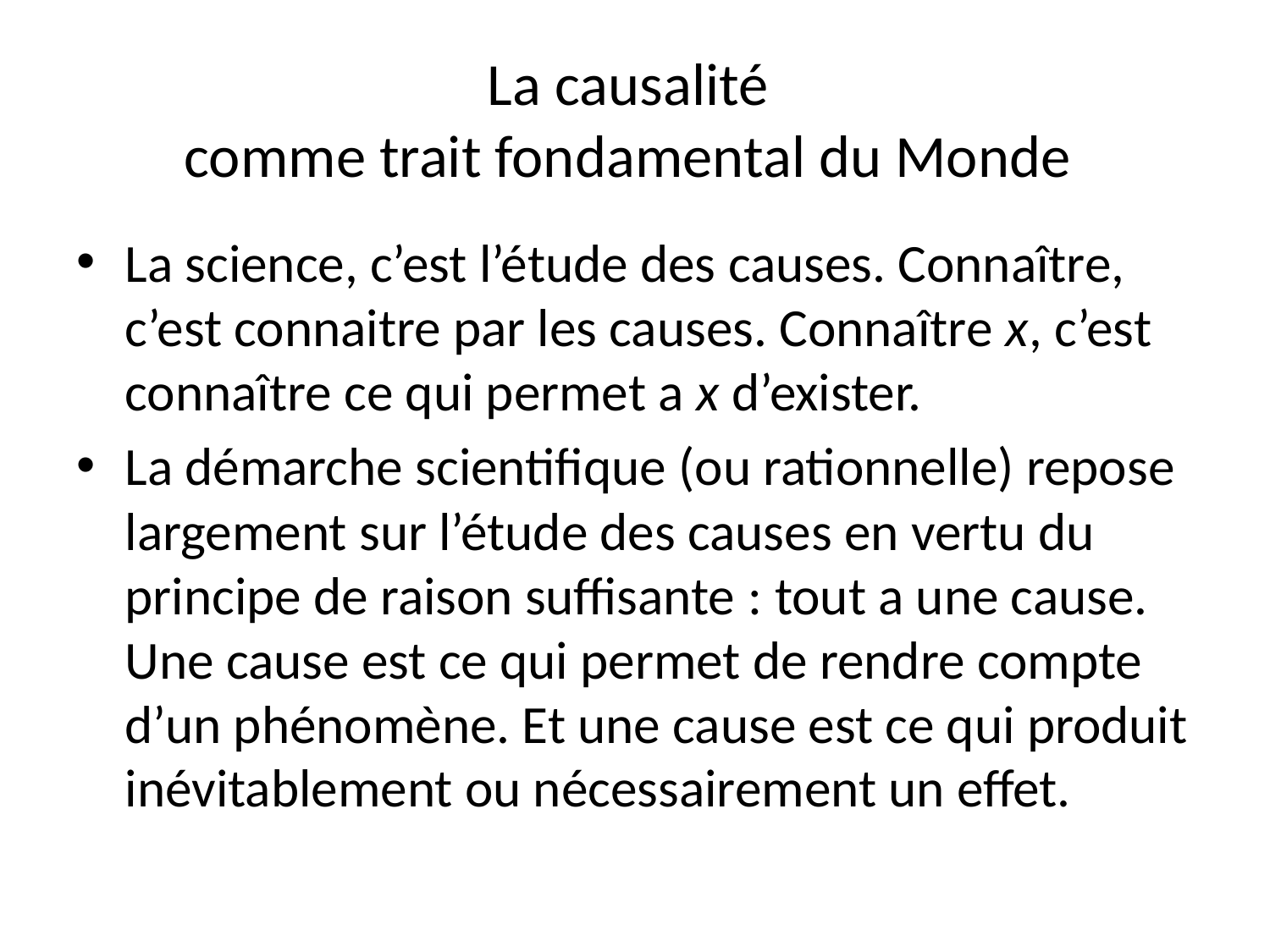

# La causalité comme trait fondamental du Monde
La science, c’est l’étude des causes. Connaître, c’est connaitre par les causes. Connaître x, c’est connaître ce qui permet a x d’exister.
La démarche scientifique (ou rationnelle) repose largement sur l’étude des causes en vertu du principe de raison suffisante : tout a une cause. Une cause est ce qui permet de rendre compte d’un phénomène. Et une cause est ce qui produit inévitablement ou nécessairement un effet.